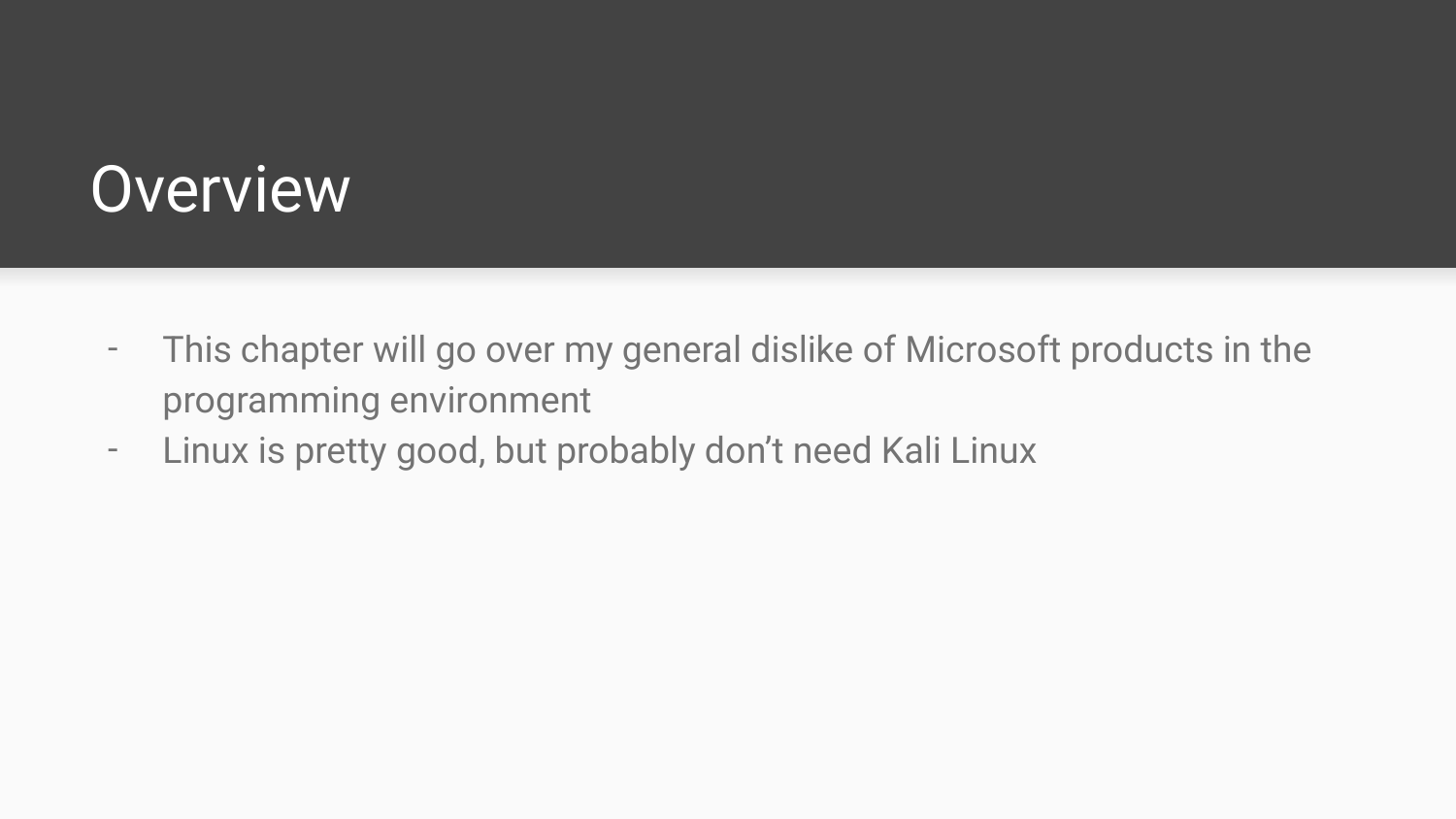

# Overview
This chapter will go over my general dislike of Microsoft products in the programming environment
Linux is pretty good, but probably don’t need Kali Linux